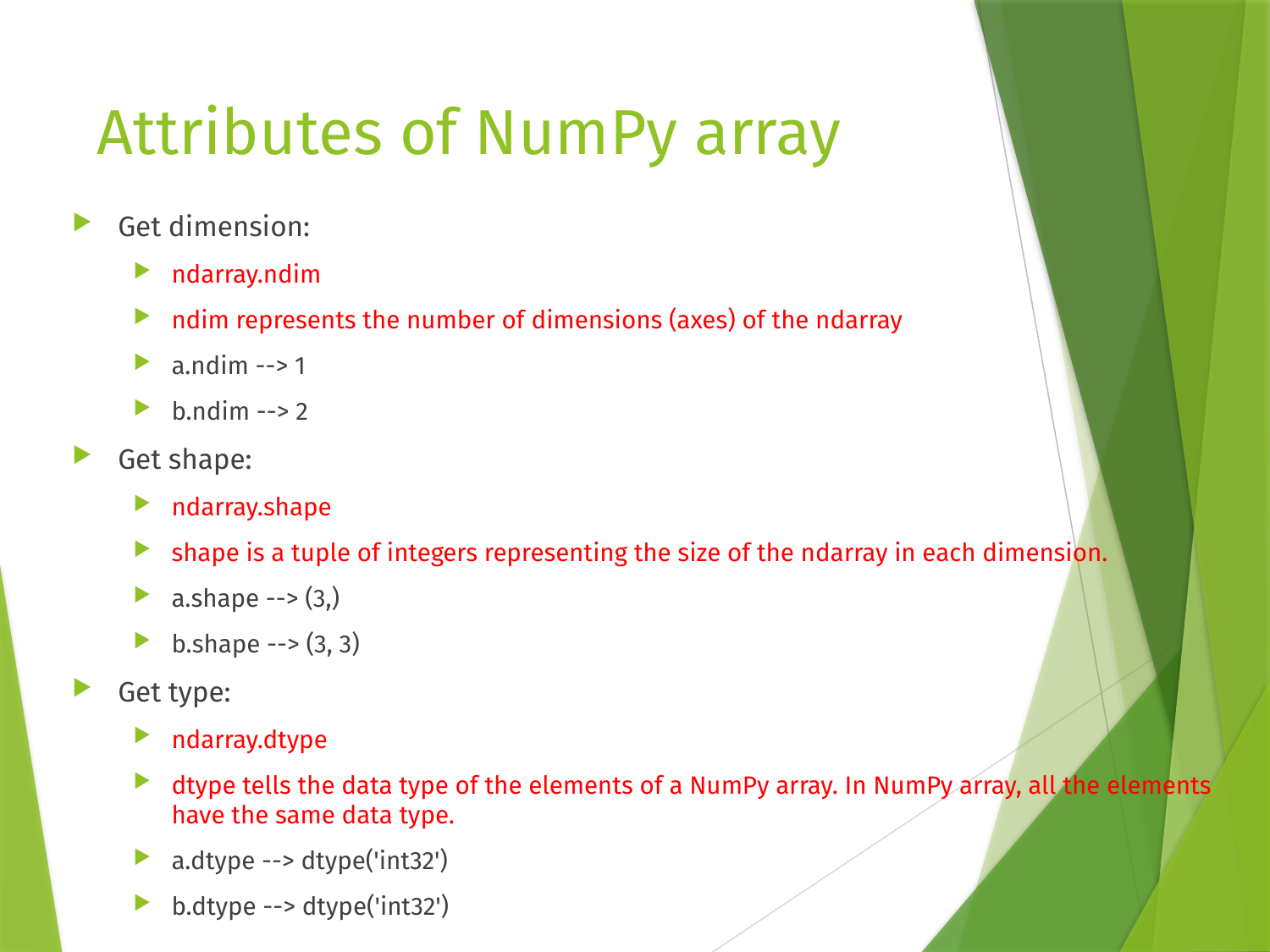

# Attributes of NumPy array
Get dimension:
ndarray.ndim
ndim represents the number of dimensions (axes) of the ndarray
a.ndim --> 1
b.ndim --> 2
Get shape:
ndarray.shape
shape is a tuple of integers representing the size of the ndarray in each dimension.
a.shape --> (3,)
b.shape --> (3, 3)
Get type:
ndarray.dtype
dtype tells the data type of the elements of a NumPy array. In NumPy array, all the elements have the same data type.
a.dtype --> dtype('int32')
b.dtype --> dtype('int32')